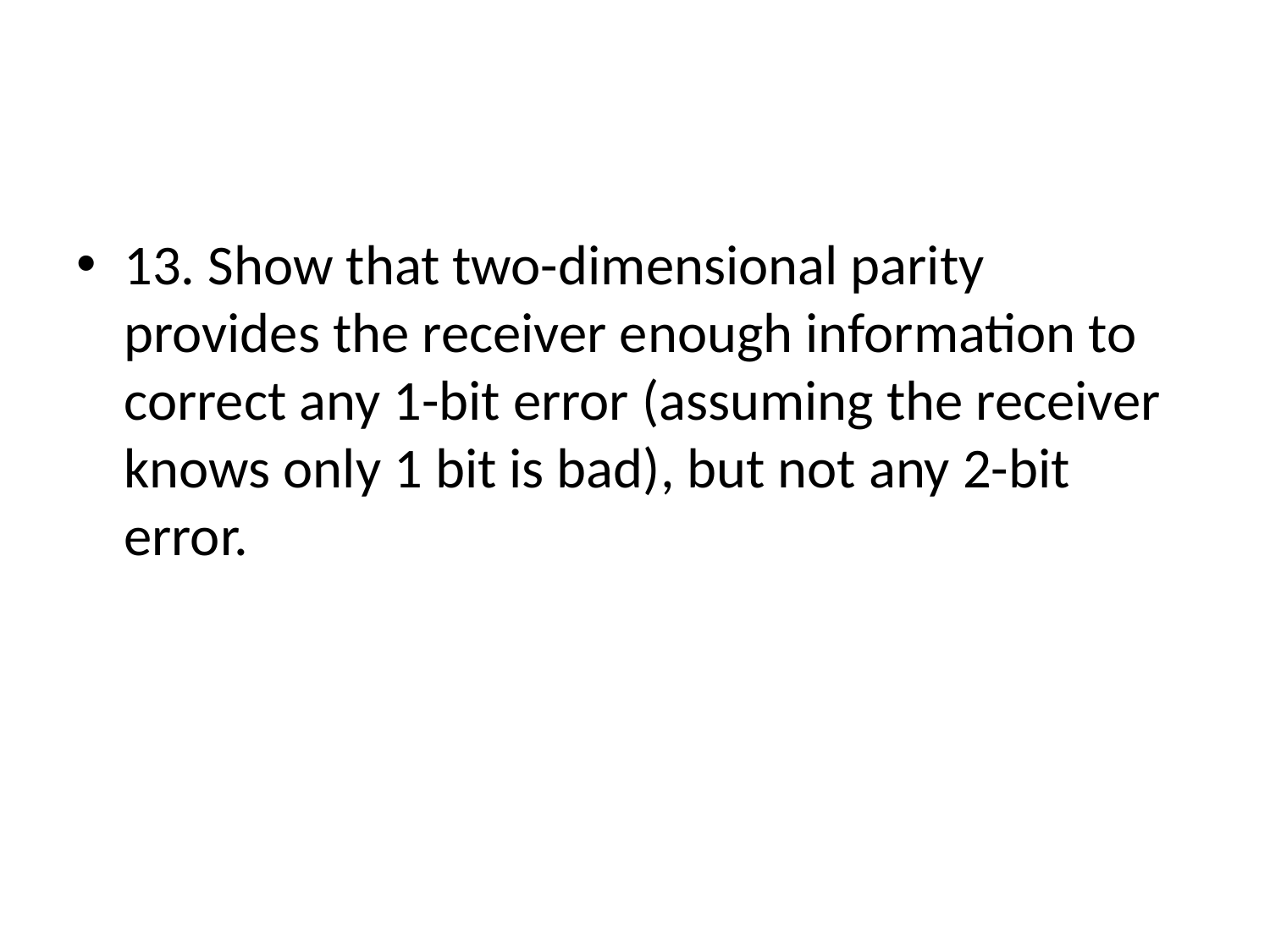

#
13. Show that two-dimensional parity provides the receiver enough information to correct any 1-bit error (assuming the receiver knows only 1 bit is bad), but not any 2-bit error.